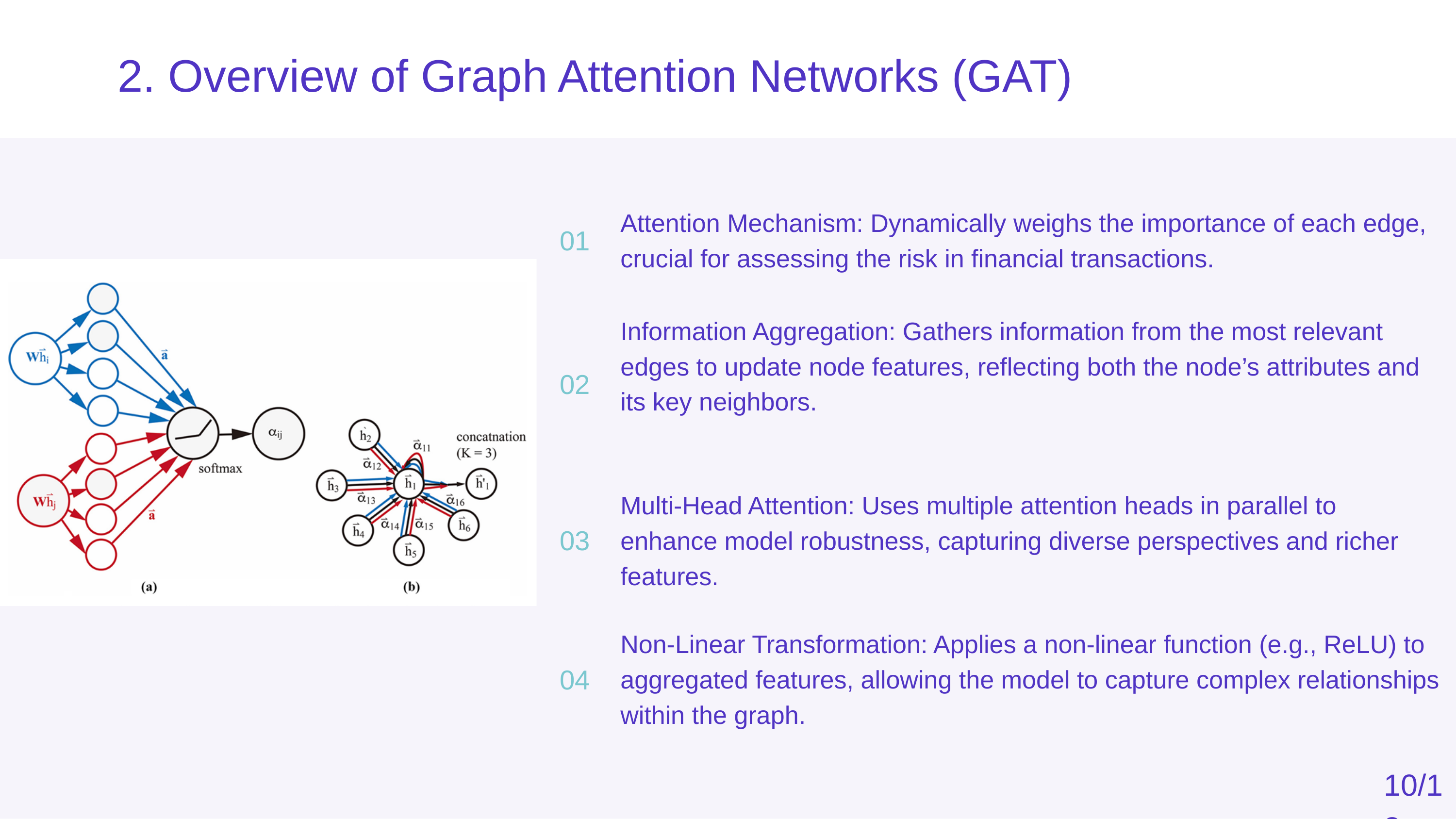

2. Overview of Graph Attention Networks (GAT)

| 01 | Attention Mechanism: Dynamically weighs the importance of each edge, crucial for assessing the risk in financial transactions. |
| --- | --- |
| 02 | Information Aggregation: Gathers information from the most relevant edges to update node features, reflecting both the node’s attributes and its key neighbors. |
| 03 | Multi-Head Attention: Uses multiple attention heads in parallel to enhance model robustness, capturing diverse perspectives and richer features. |
| 04 | Non-Linear Transformation: Applies a non-linear function (e.g., ReLU) to aggregated features, allowing the model to capture complex relationships within the graph. |
|  |  |

10/18